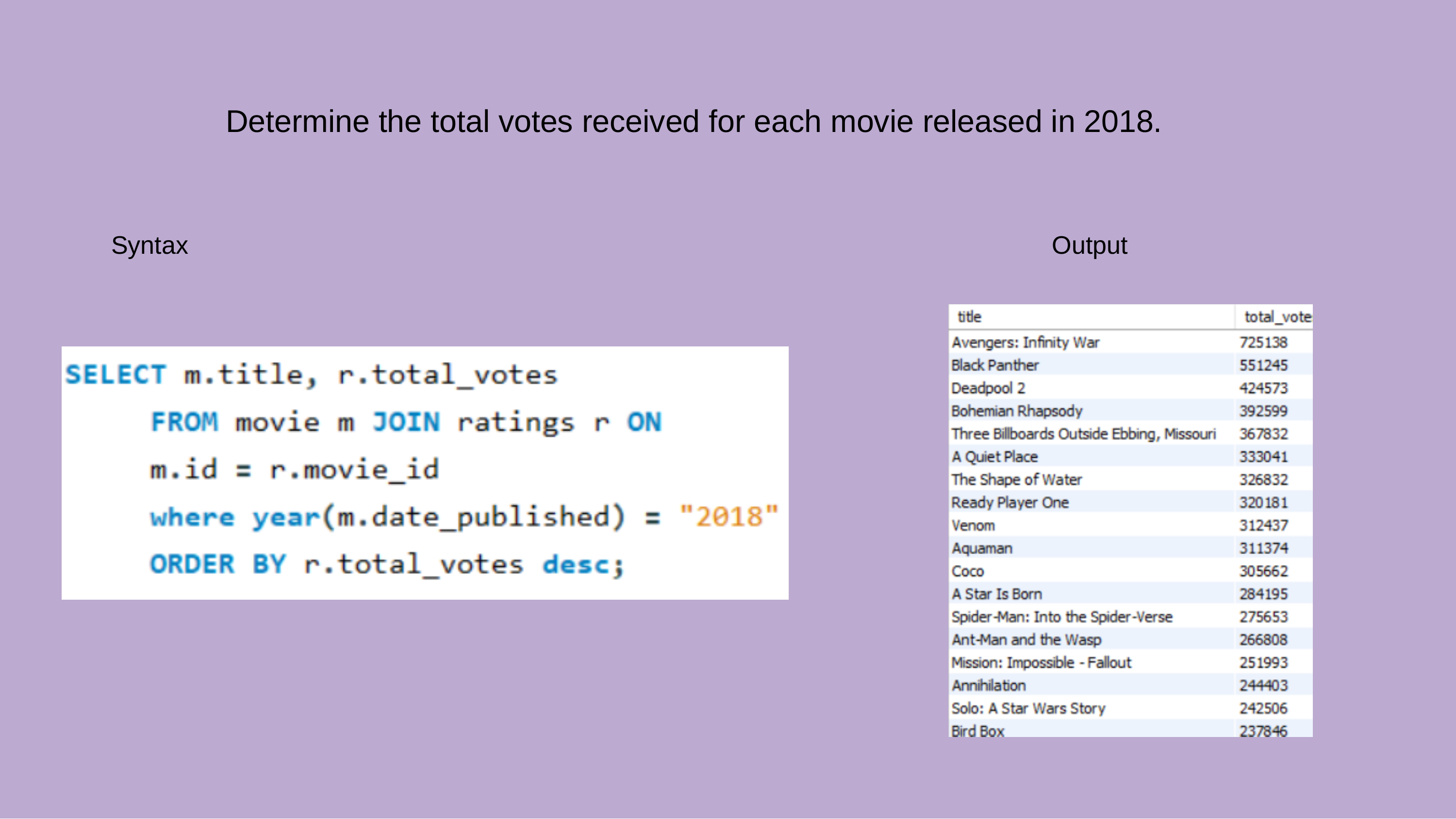

Determine the total votes received for each movie released in 2018.
Syntax
Output